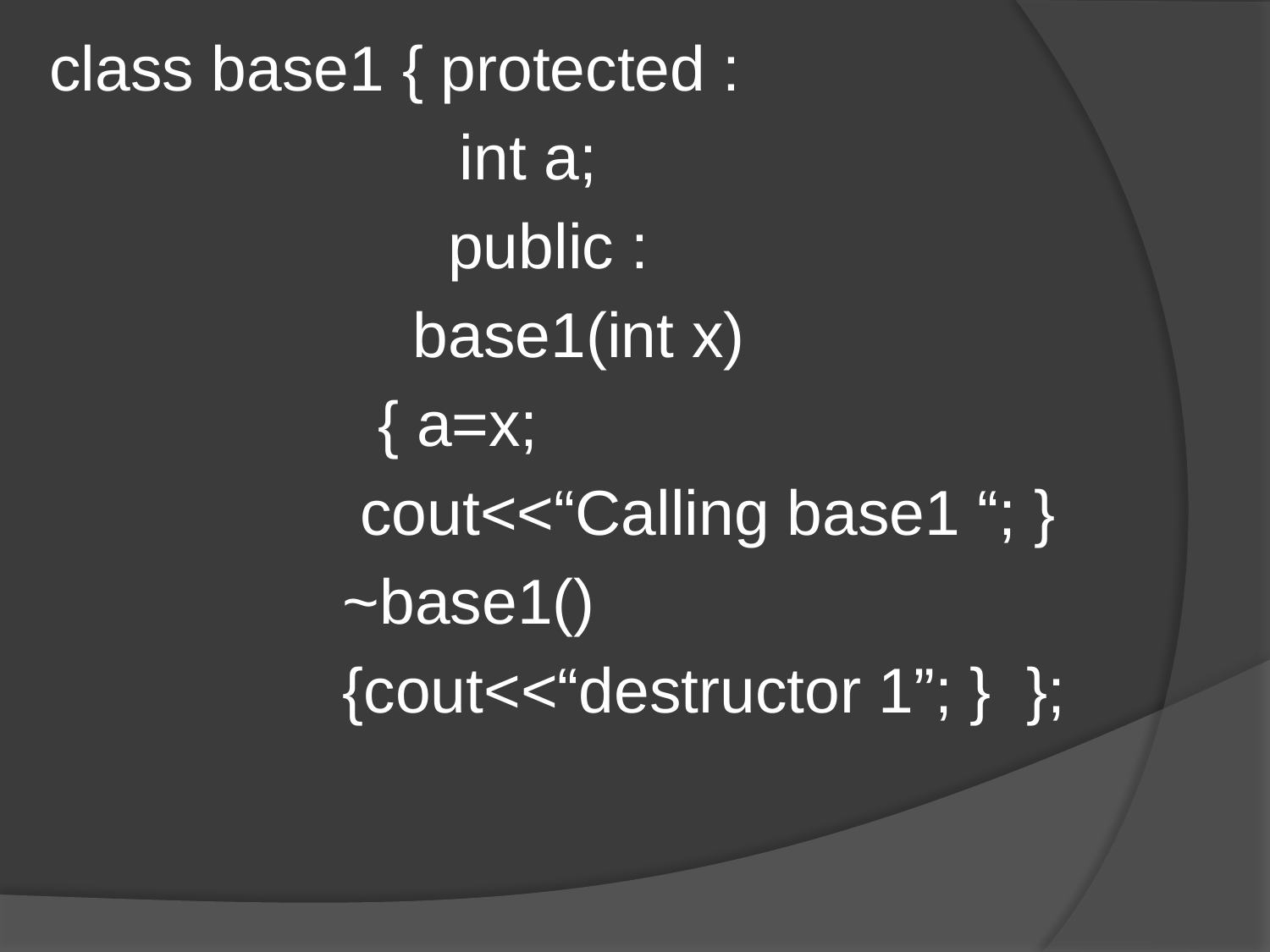

class base1 { protected :
            int a;
      public :
    base1(int x)
  { a=x;
 cout<<“Calling base1 “; }
~base1()
{cout<<“destructor 1”; }  };